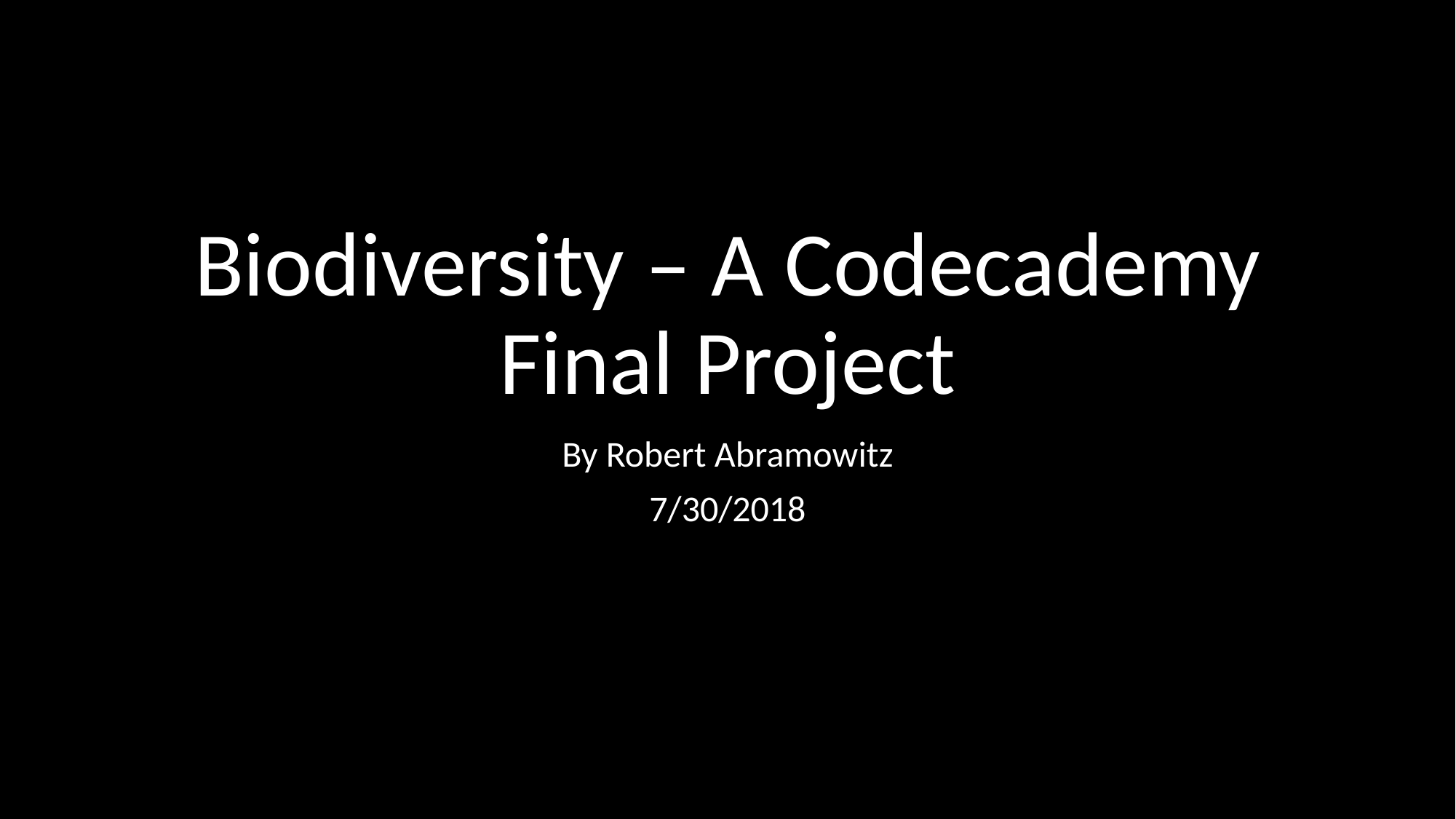

# Biodiversity – A Codecademy Final Project
By Robert Abramowitz
7/30/2018